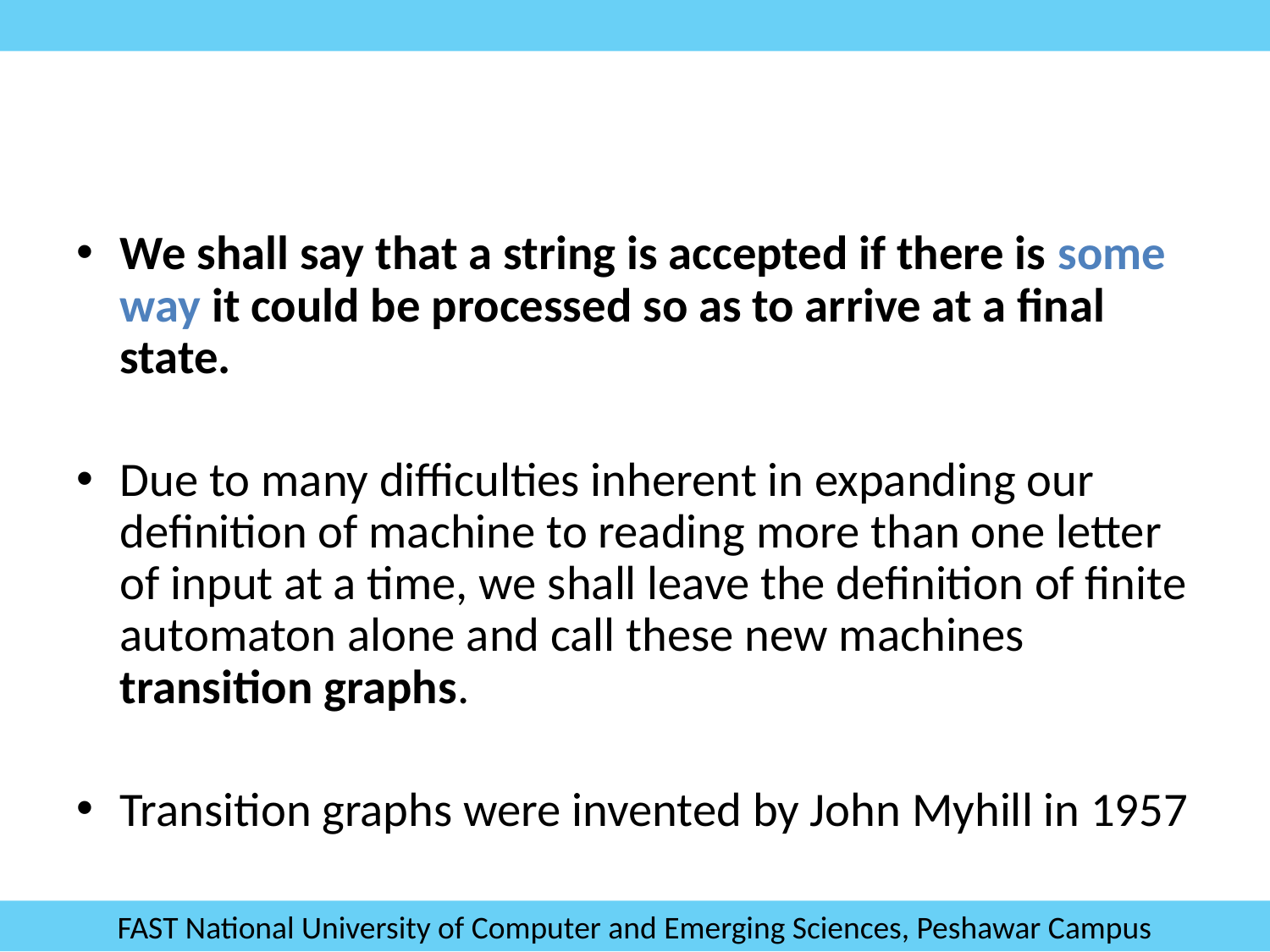

#
We shall say that a string is accepted if there is some way it could be processed so as to arrive at a final state.

Due to many difficulties inherent in expanding our definition of machine to reading more than one letter of input at a time, we shall leave the definition of finite automaton alone and call these new machines transition graphs.

Transition graphs were invented by John Myhill in 1957